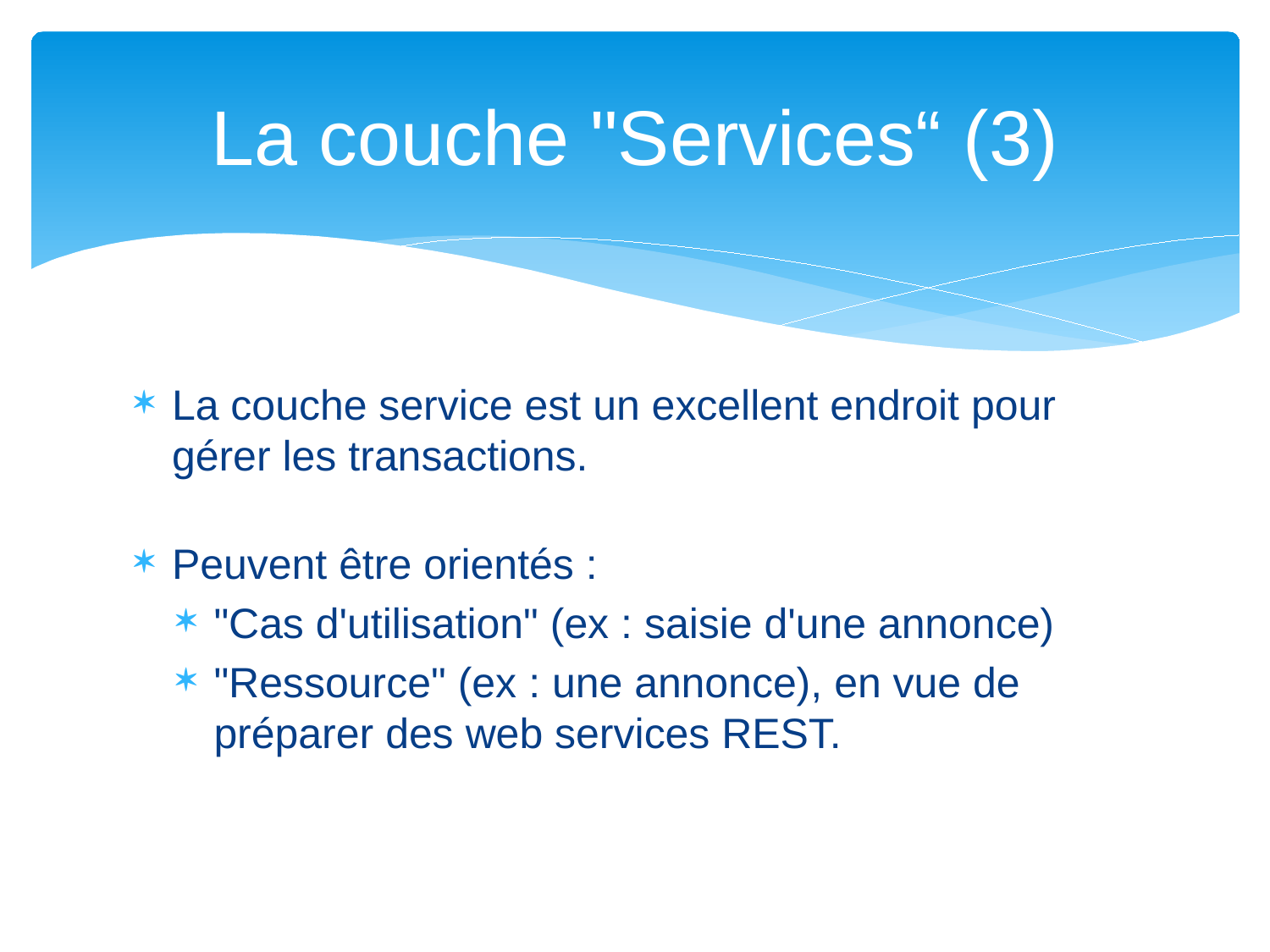

# La couche "Services“ (3)
La couche service est un excellent endroit pour gérer les transactions.

Peuvent être orientés :
"Cas d'utilisation" (ex : saisie d'une annonce)
"Ressource" (ex : une annonce), en vue de préparer des web services REST.